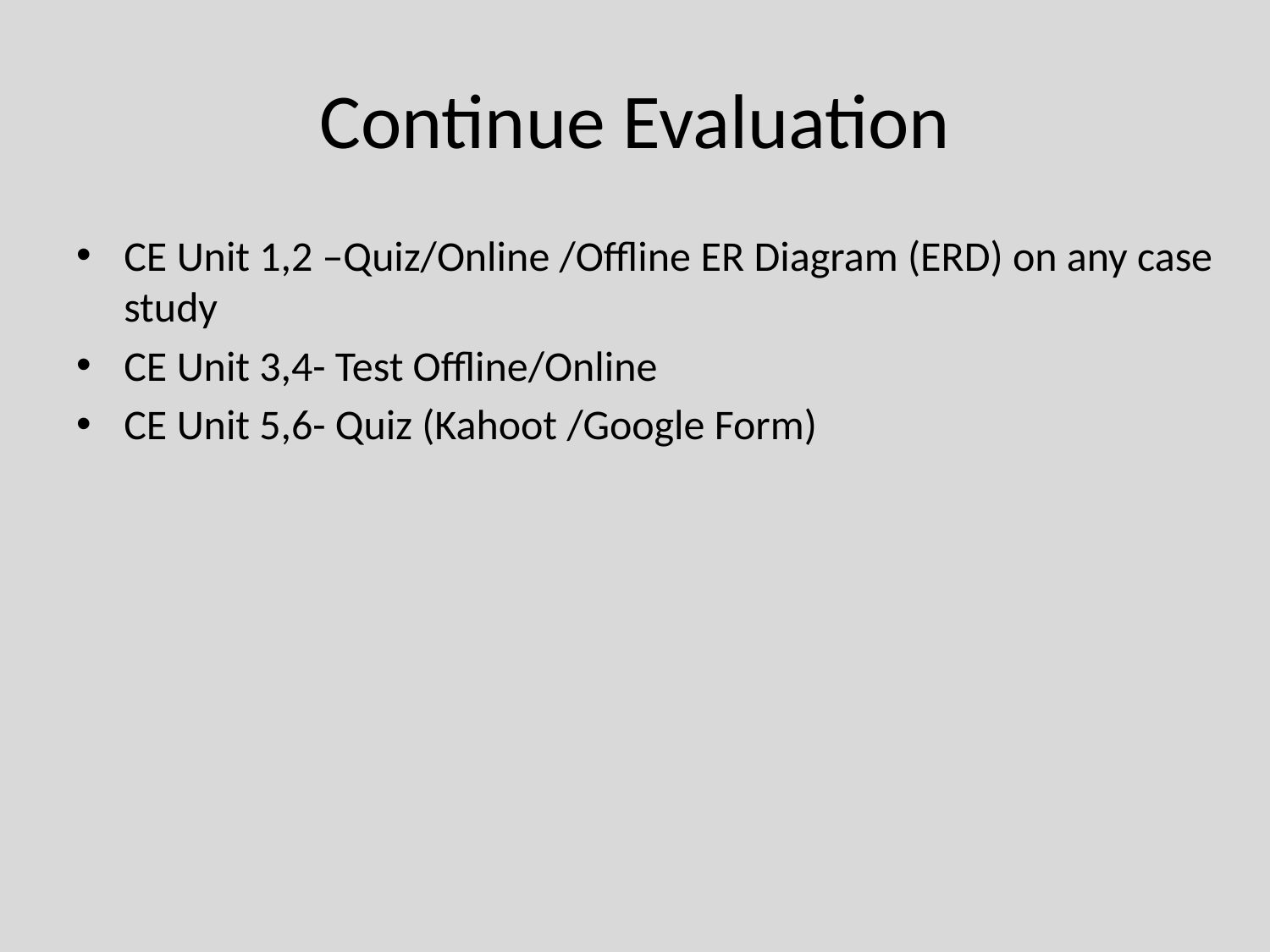

# Continue Evaluation
CE Unit 1,2 –Quiz/Online /Offline ER Diagram (ERD) on any case study
CE Unit 3,4- Test Offline/Online
CE Unit 5,6- Quiz (Kahoot /Google Form)
Department of Computer Engineering, VIIT, Pune-48